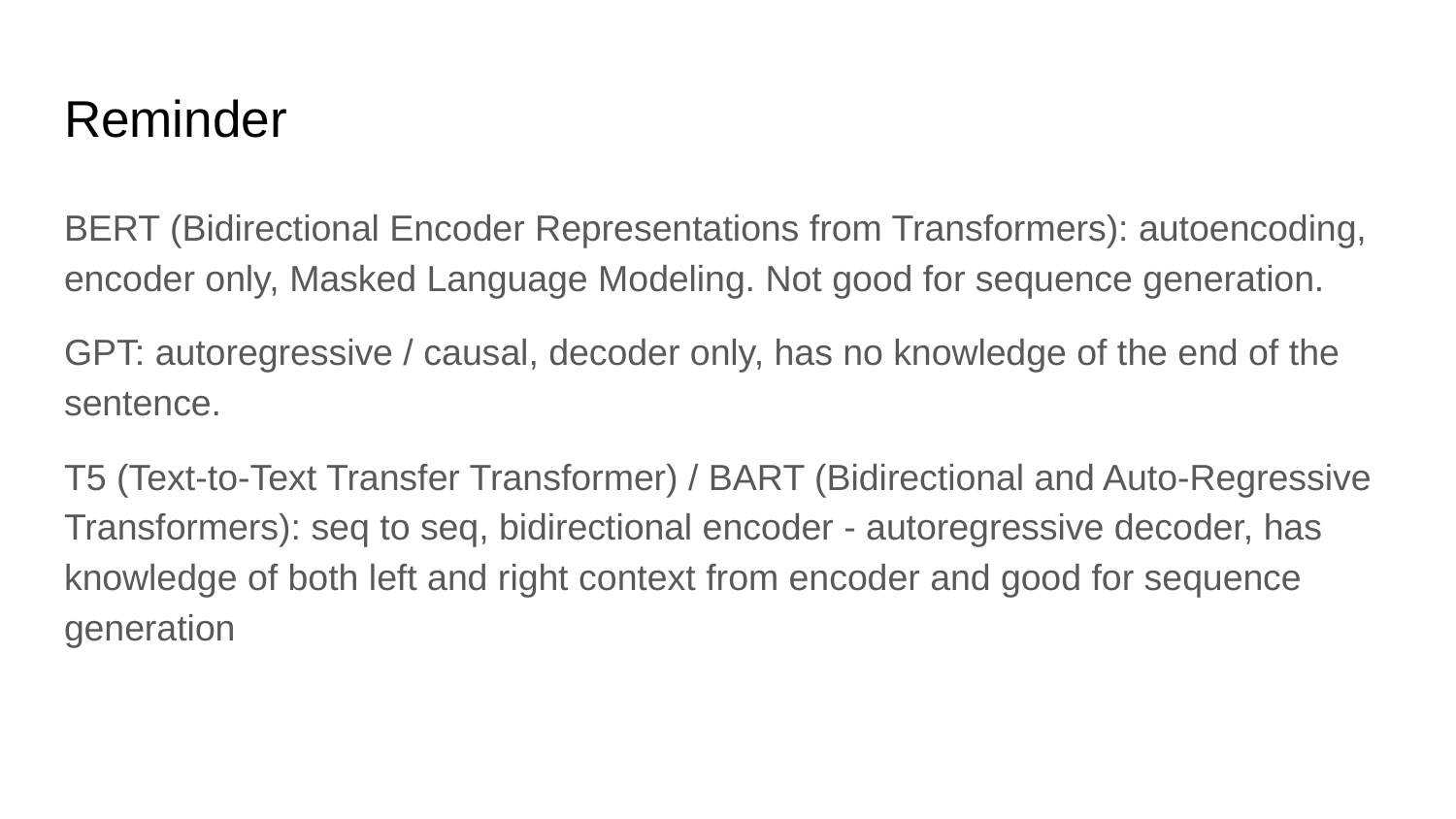

# Reminder
BERT (Bidirectional Encoder Representations from Transformers): autoencoding, encoder only, Masked Language Modeling. Not good for sequence generation.
GPT: autoregressive / causal, decoder only, has no knowledge of the end of the sentence.
T5 (Text-to-Text Transfer Transformer) / BART (Bidirectional and Auto-Regressive Transformers): seq to seq, bidirectional encoder - autoregressive decoder, has knowledge of both left and right context from encoder and good for sequence generation